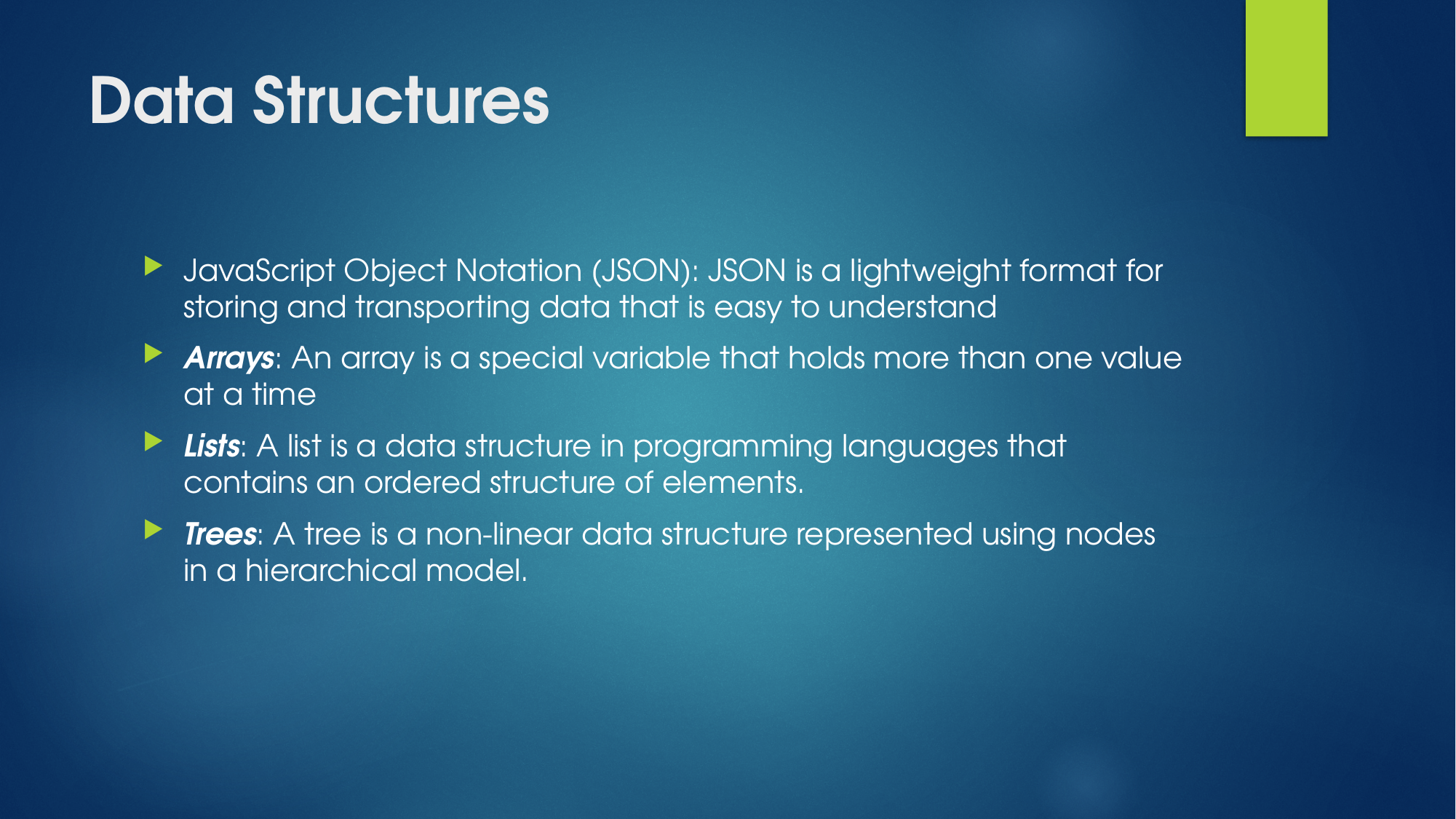

# Data Structures
JavaScript Object Notation (JSON): JSON is a lightweight format for storing and transporting data that is easy to understand
Arrays: An array is a special variable that holds more than one value at a time
Lists: A list is a data structure in programming languages that contains an ordered structure of elements.
Trees: A tree is a non-linear data structure represented using nodes in a hierarchical model.